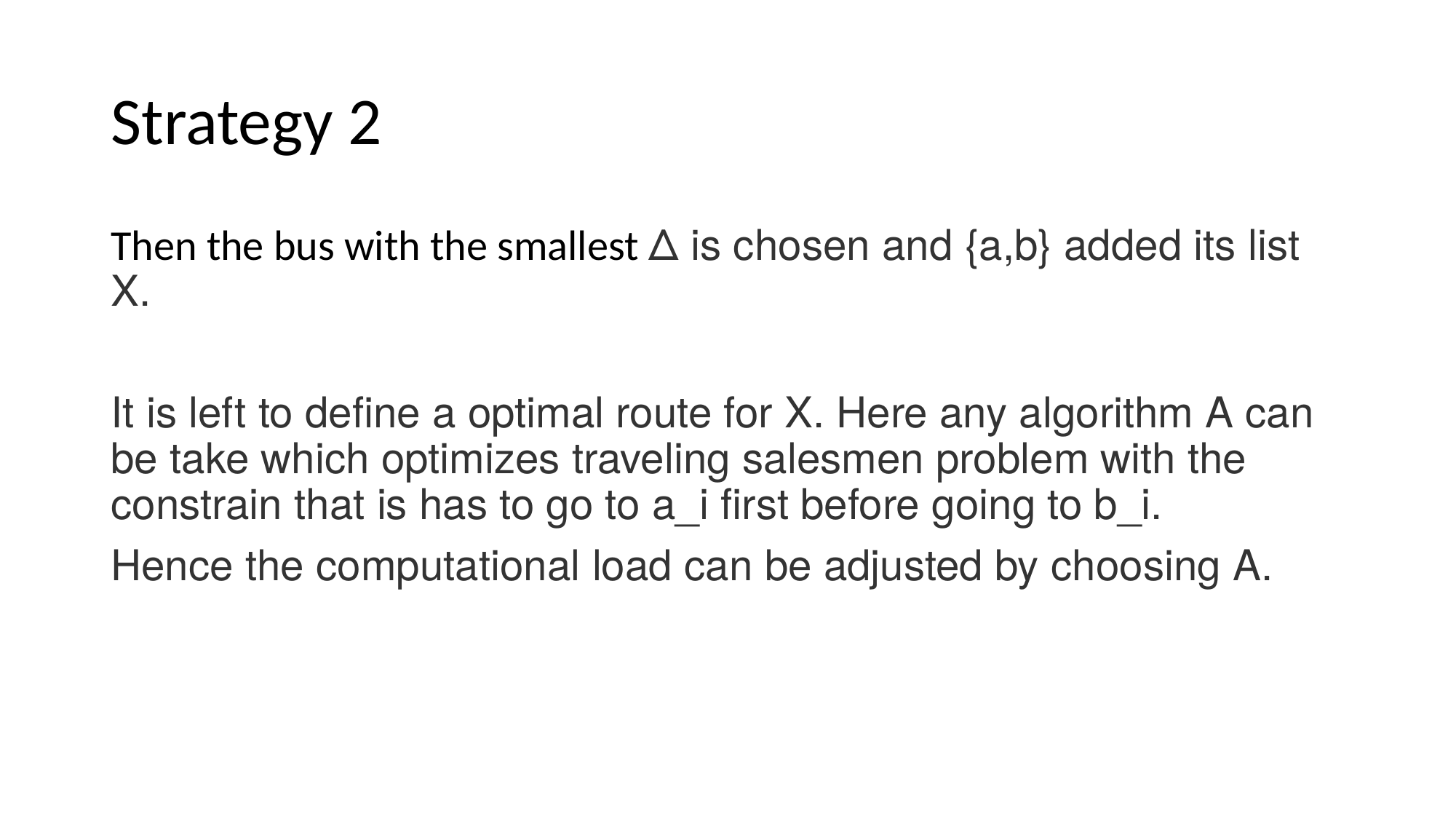

# Strategy 2
Then the bus with the smallest Δ is chosen and {a,b} added its list X.

It is left to define a optimal route for X. Here any algorithm A can be take which optimizes traveling salesmen problem with the constrain that is has to go to a_i first before going to b_i.
Hence the computational load can be adjusted by choosing A.